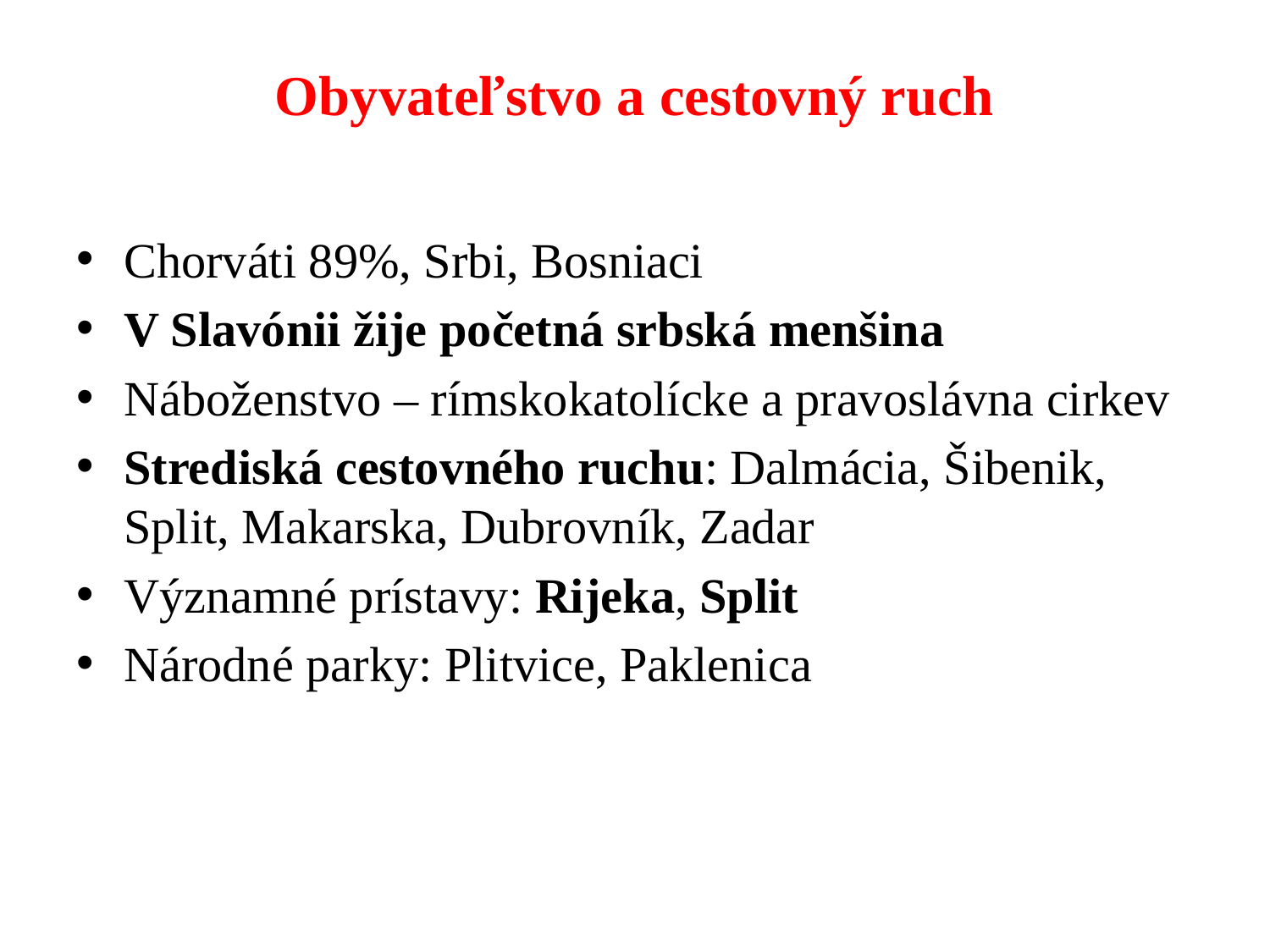

# Obyvateľstvo a cestovný ruch
Chorváti 89%, Srbi, Bosniaci
V Slavónii žije početná srbská menšina
Náboženstvo – rímskokatolícke a pravoslávna cirkev
Strediská cestovného ruchu: Dalmácia, Šibenik, Split, Makarska, Dubrovník, Zadar
Významné prístavy: Rijeka, Split
Národné parky: Plitvice, Paklenica